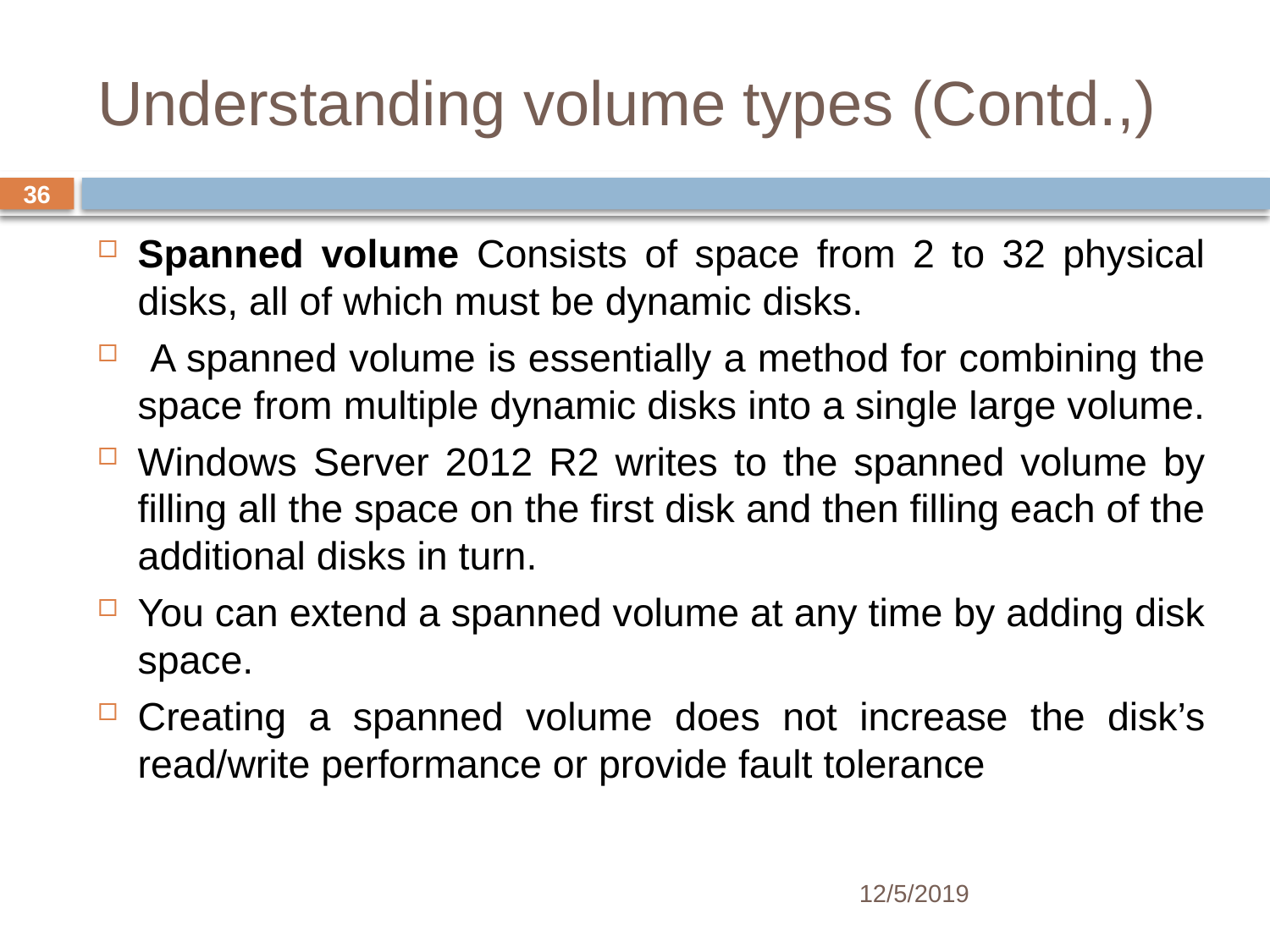

# Understanding volume types (Contd.,)
36
Spanned volume Consists of space from 2 to 32 physical disks, all of which must be dynamic disks.
 A spanned volume is essentially a method for combining the space from multiple dynamic disks into a single large volume.
Windows Server 2012 R2 writes to the spanned volume by filling all the space on the first disk and then filling each of the additional disks in turn.
You can extend a spanned volume at any time by adding disk space.
Creating a spanned volume does not increase the disk’s read/write performance or provide fault tolerance
12/5/2019